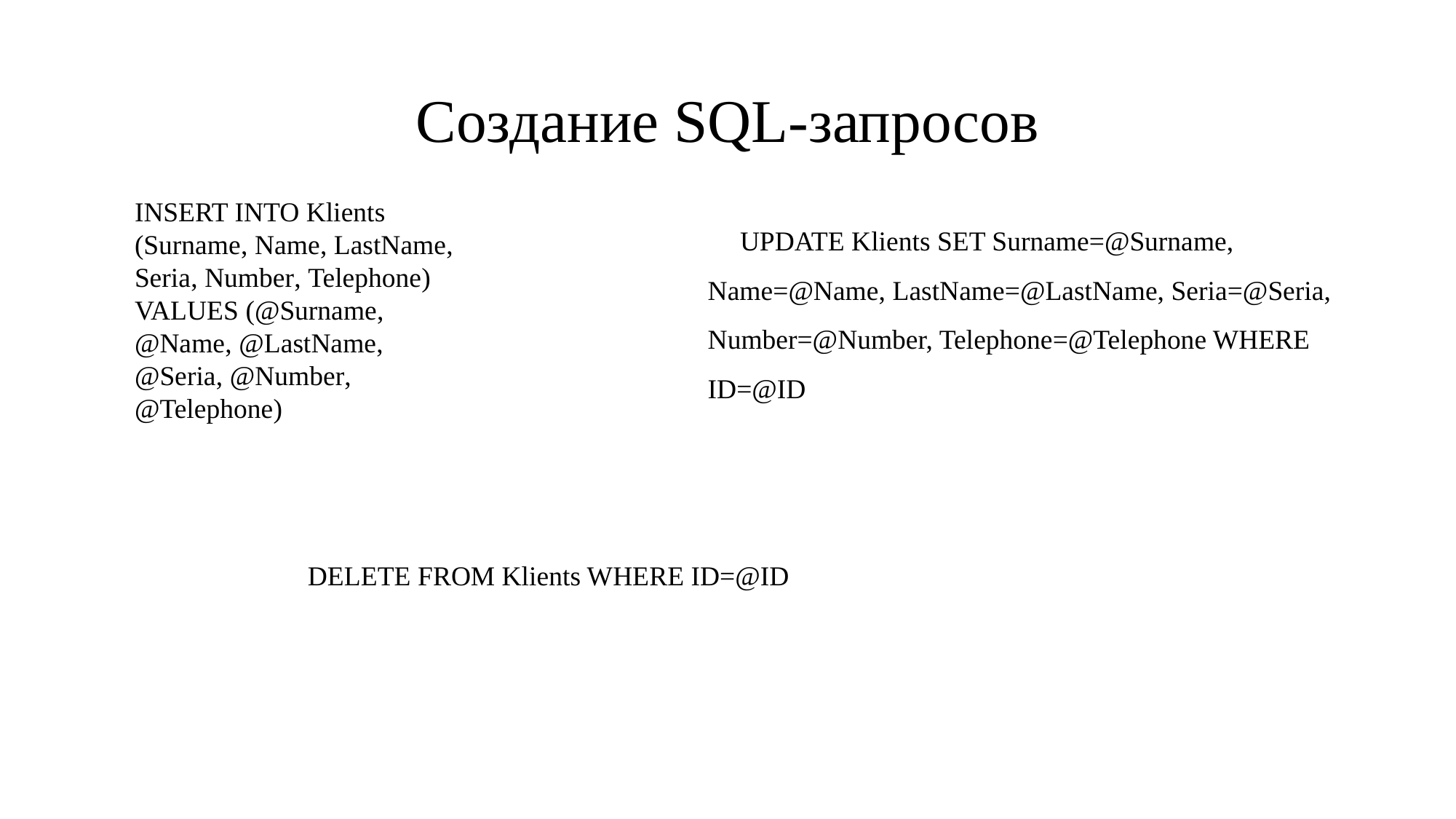

# Создание SQL-запросов
INSERT INTO Klients (Surname, Name, LastName, Seria, Number, Telephone) VALUES (@Surname, @Name, @LastName, @Seria, @Number, @Telephone)

UPDATE Klients SET Surname=@Surname, Name=@Name, LastName=@LastName, Seria=@Seria, Number=@Number, Telephone=@Telephone WHERE ID=@ID
DELETE FROM Klients WHERE ID=@ID